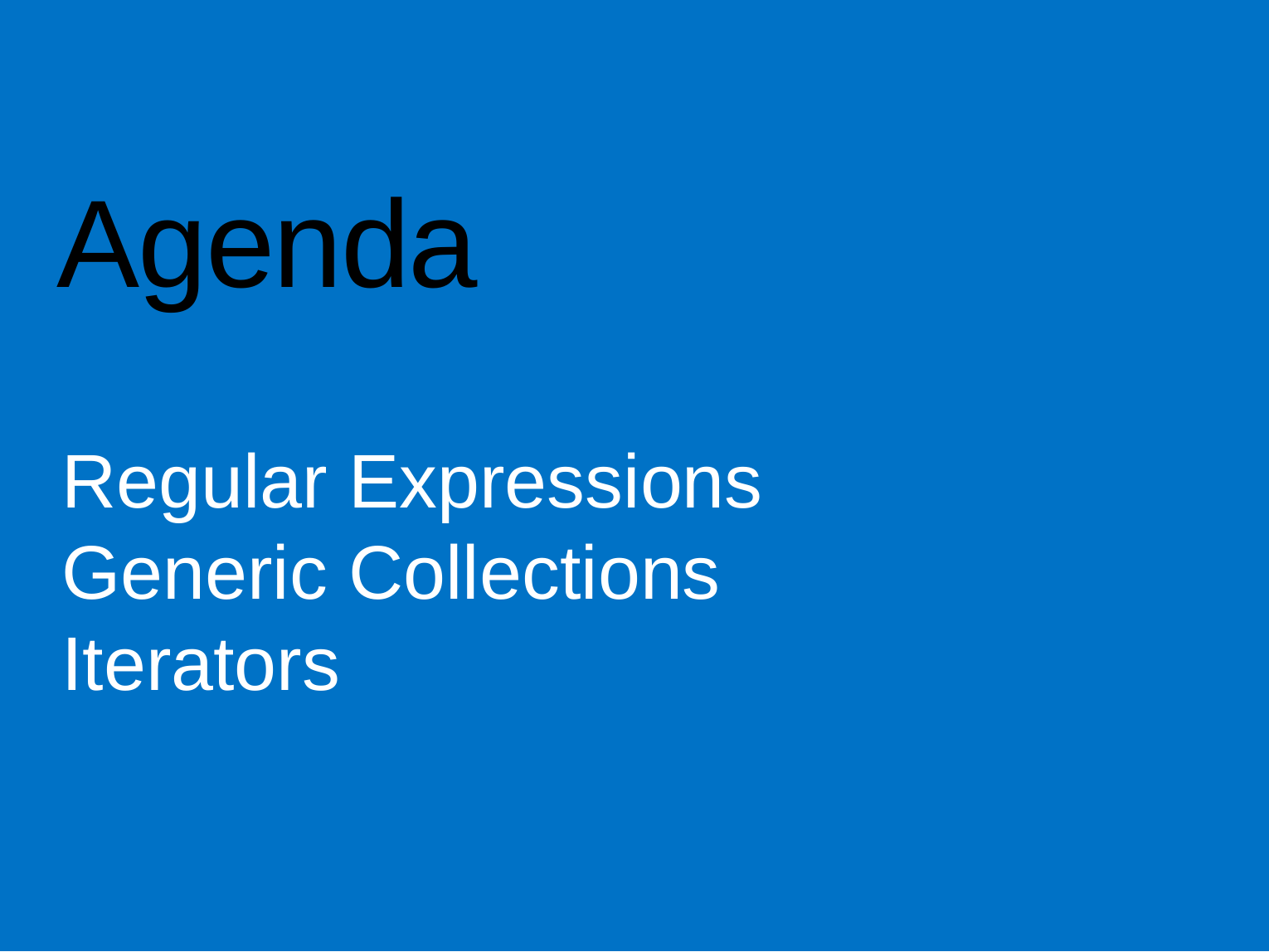

# Agenda
Regular Expressions
Generic Collections
Iterators